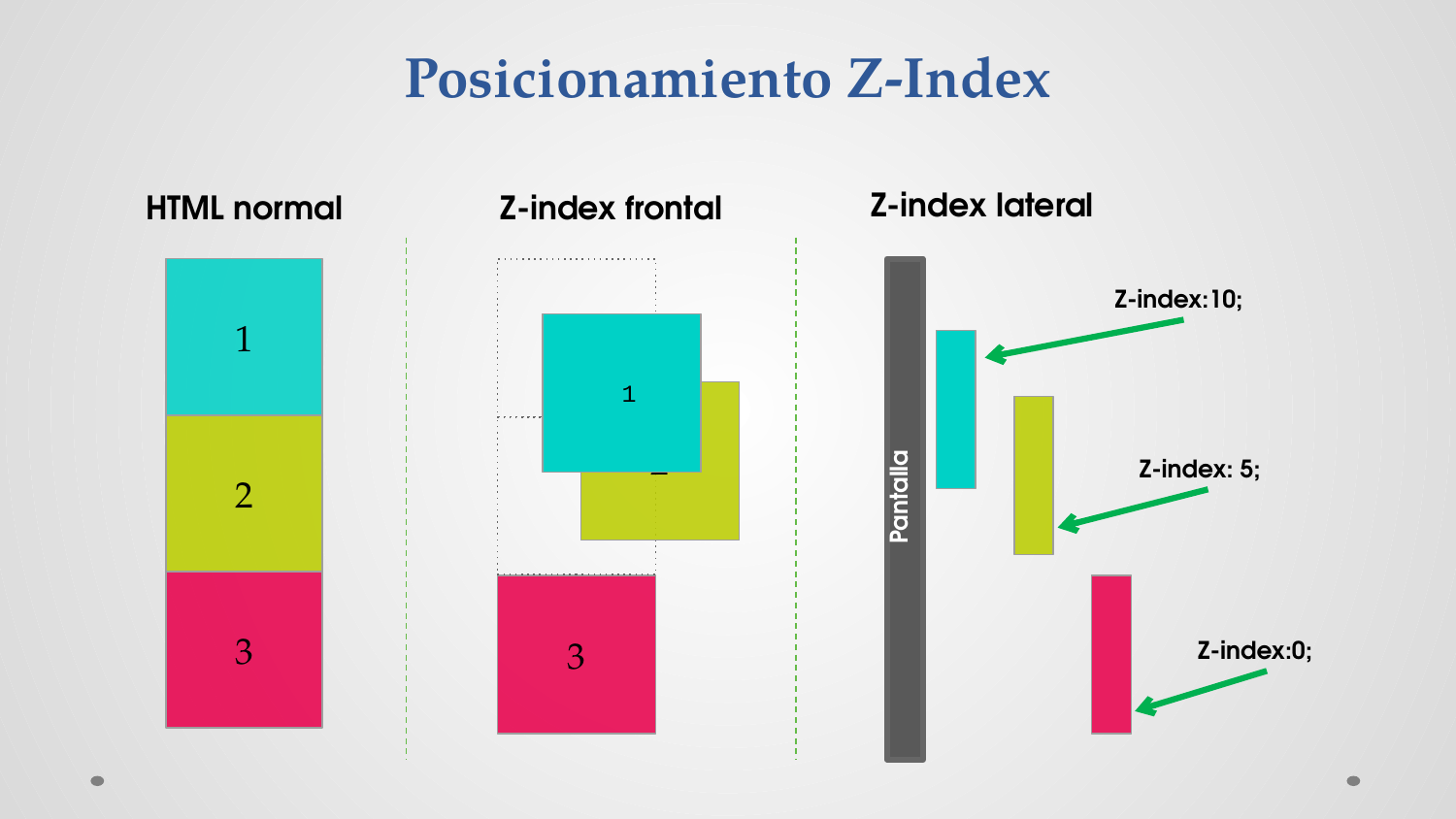

Posicionamiento Z-Index
Z-index lateral
HTML normal
Z-index frontal
1

Z-index:10;
 1

2

2

Z-index: 5;
Pantalla
3
3

Z-index:0;